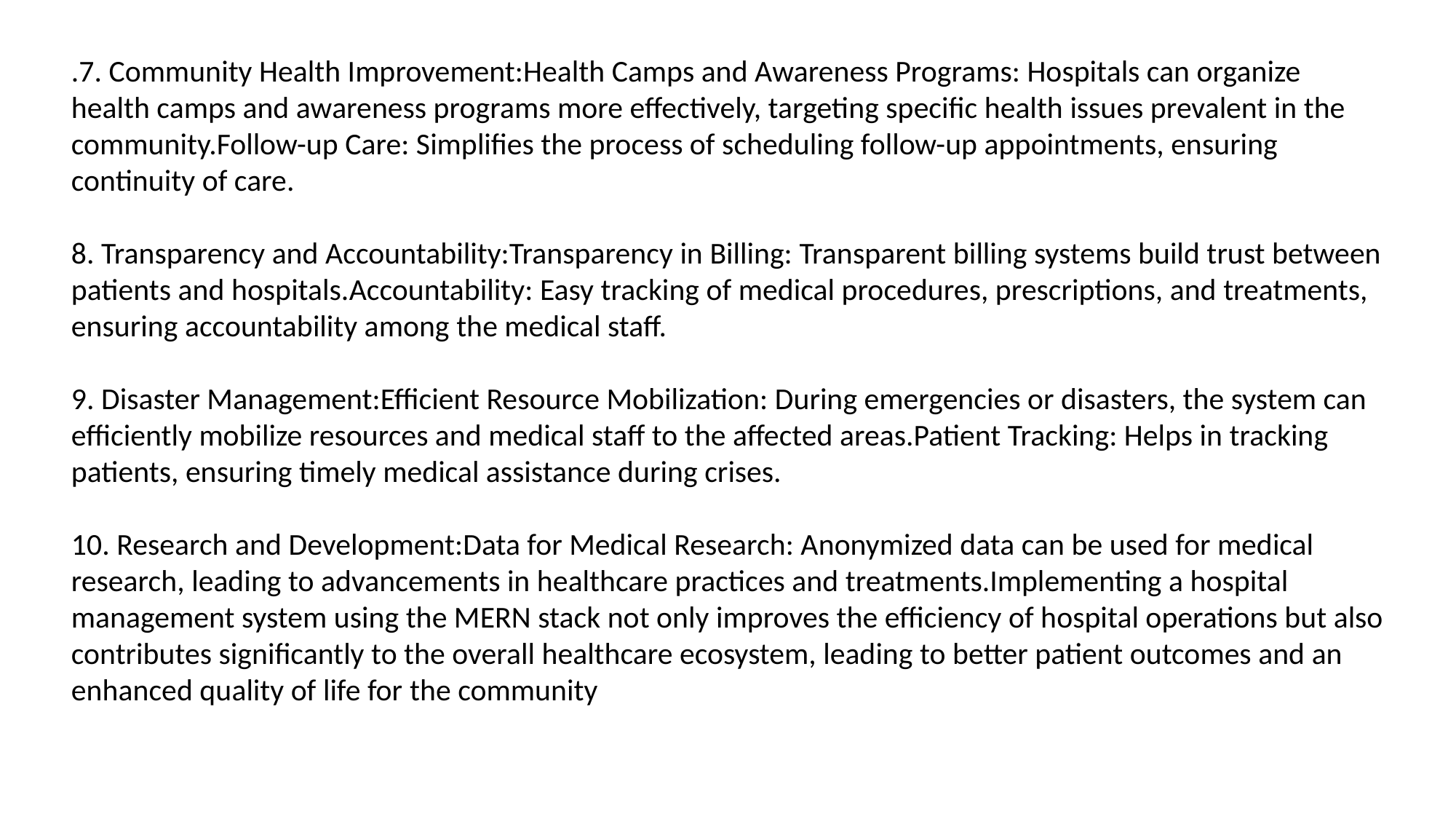

.7. Community Health Improvement:Health Camps and Awareness Programs: Hospitals can organize health camps and awareness programs more effectively, targeting specific health issues prevalent in the community.Follow-up Care: Simplifies the process of scheduling follow-up appointments, ensuring continuity of care.

8. Transparency and Accountability:Transparency in Billing: Transparent billing systems build trust between patients and hospitals.Accountability: Easy tracking of medical procedures, prescriptions, and treatments, ensuring accountability among the medical staff.

9. Disaster Management:Efficient Resource Mobilization: During emergencies or disasters, the system can efficiently mobilize resources and medical staff to the affected areas.Patient Tracking: Helps in tracking patients, ensuring timely medical assistance during crises.

10. Research and Development:Data for Medical Research: Anonymized data can be used for medical research, leading to advancements in healthcare practices and treatments.Implementing a hospital management system using the MERN stack not only improves the efficiency of hospital operations but also contributes significantly to the overall healthcare ecosystem, leading to better patient outcomes and an enhanced quality of life for the community